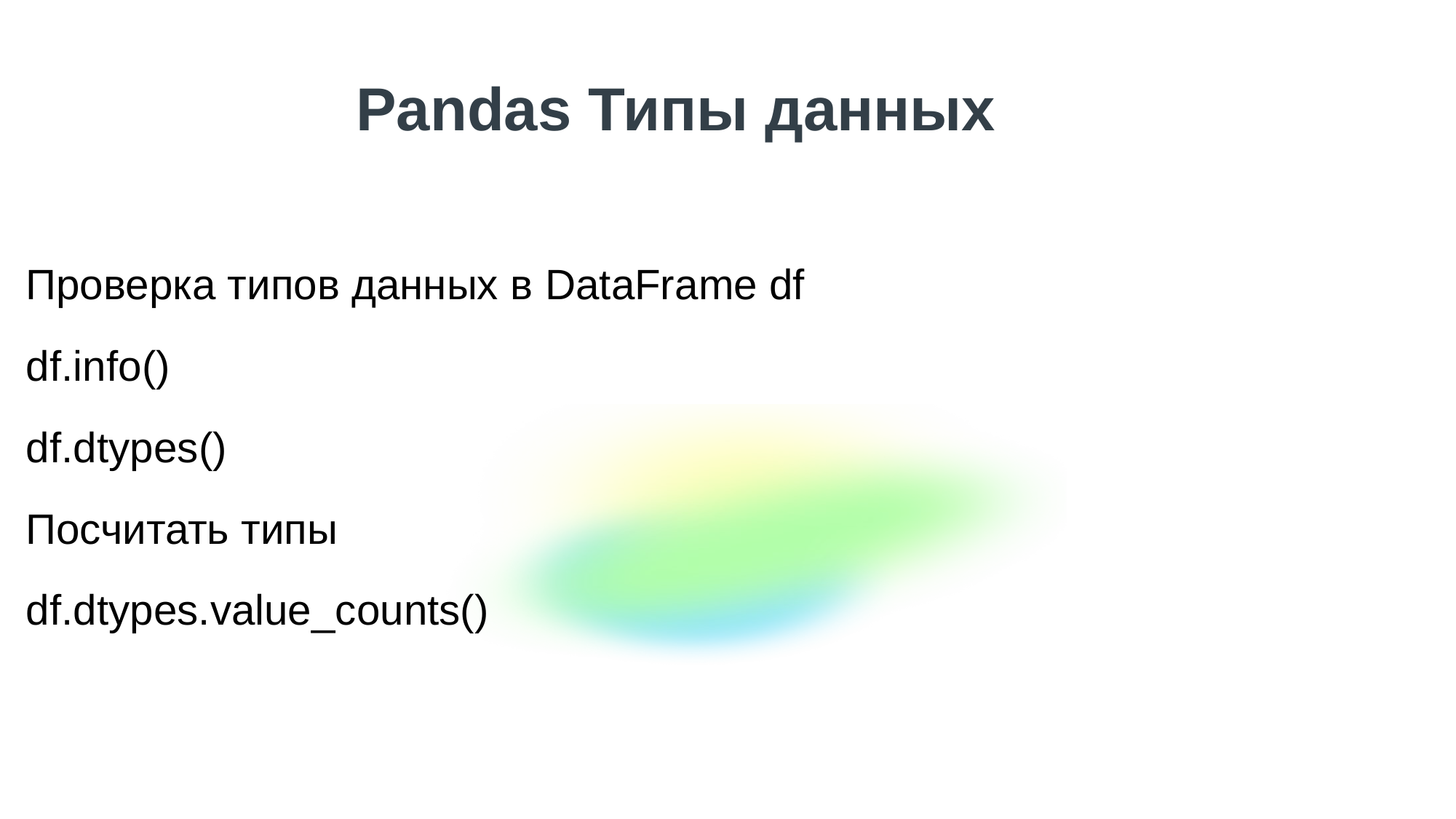

Pandas Типы данных

Проверка типов данных в DataFrame df
df.info()
df.dtypes()
Посчитать типы
df.dtypes.value_counts()